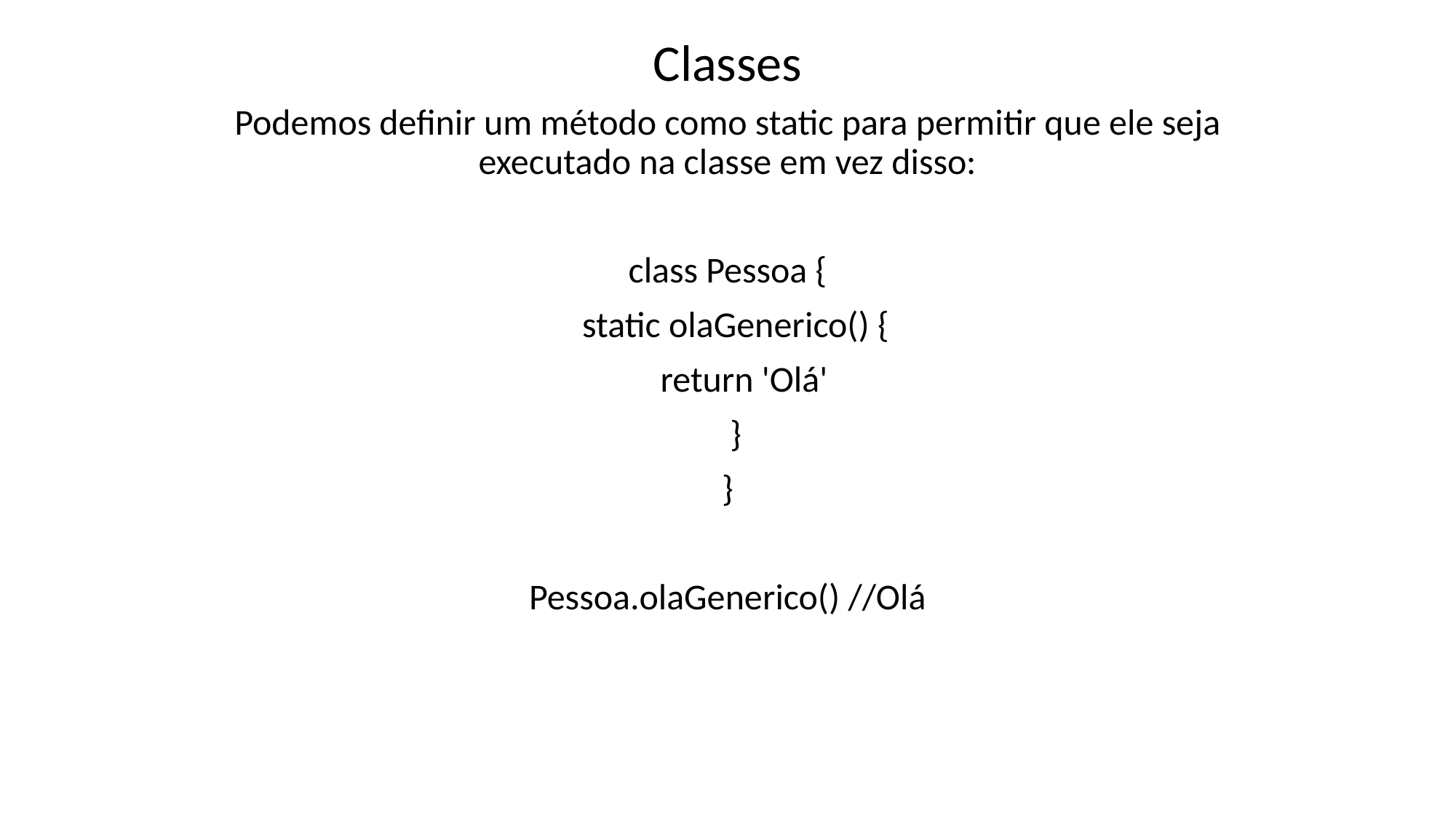

# Classes
Podemos definir um método como static para permitir que ele seja executado na classe em vez disso:

class Pessoa {
  static olaGenerico() {
    return 'Olá'
  }
}

Pessoa.olaGenerico() //Olá